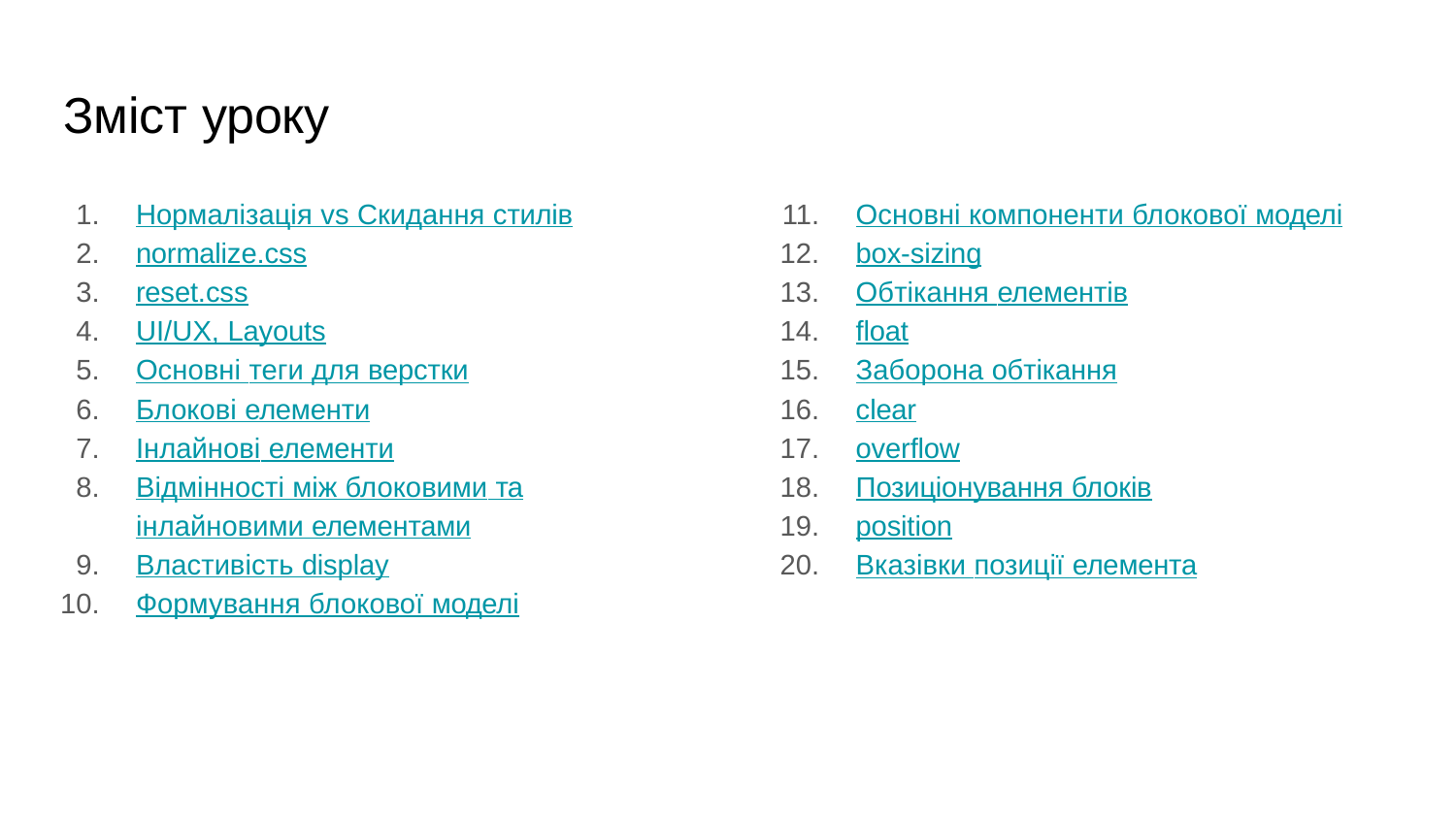

# Зміст уроку
Нормалізація vs Скидання стилів
normalize.css
reset.css
UI/UX, Layouts
Основні теги для верстки
Блокові елементи
Інлайнові елементи
Відмінності між блоковими та інлайновими елементами
Властивість display
Формування блокової моделі
Основні компоненти блокової моделі
box-sizing
Обтікання елементів
float
Заборона обтікання
clear
overflow
Позиціонування блоків
position
Вказівки позиції елемента